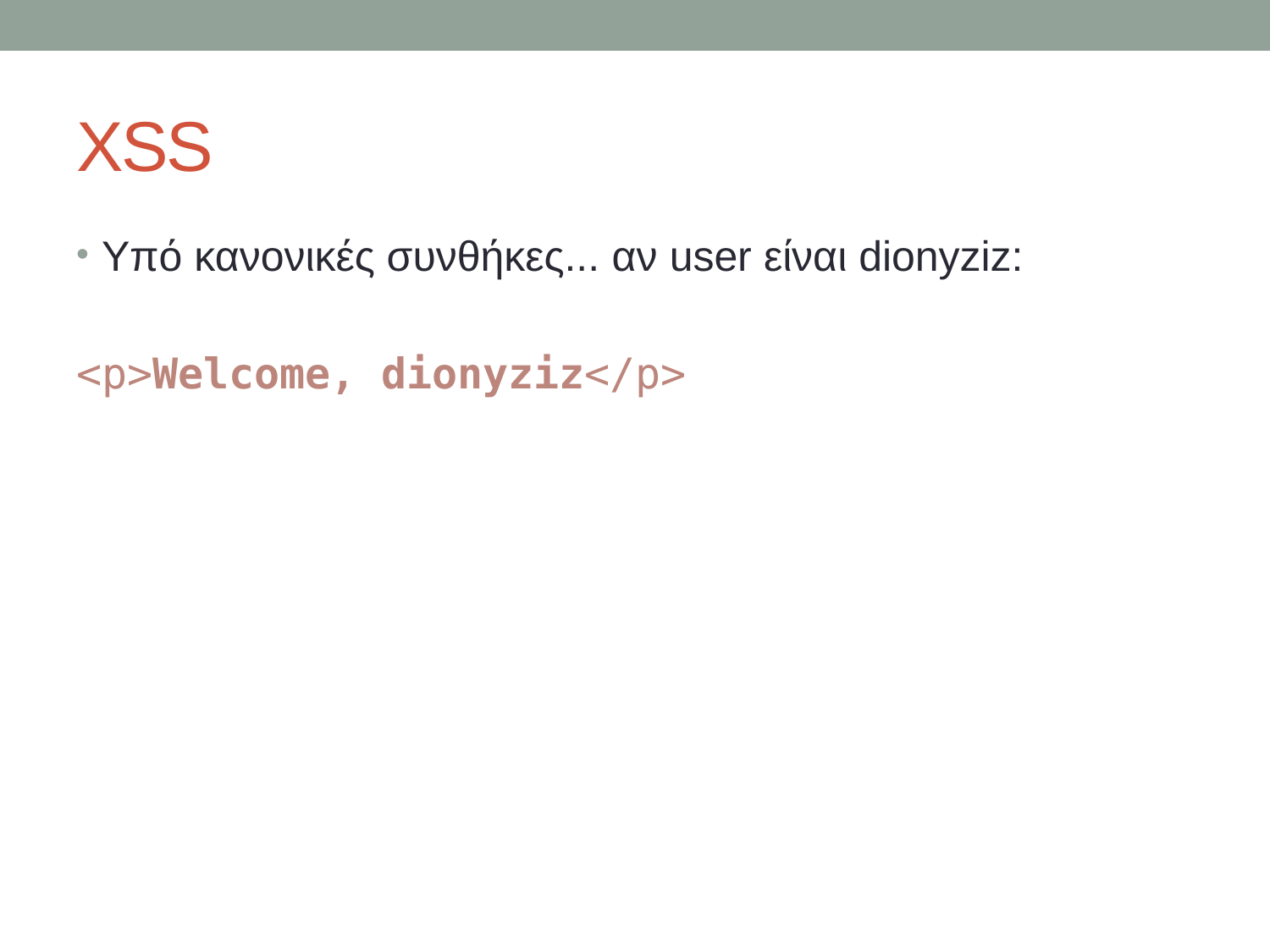

# XSS
Υπό κανονικές συνθήκες... αν user είναι dionyziz:

<p>Welcome, dionyziz</p>